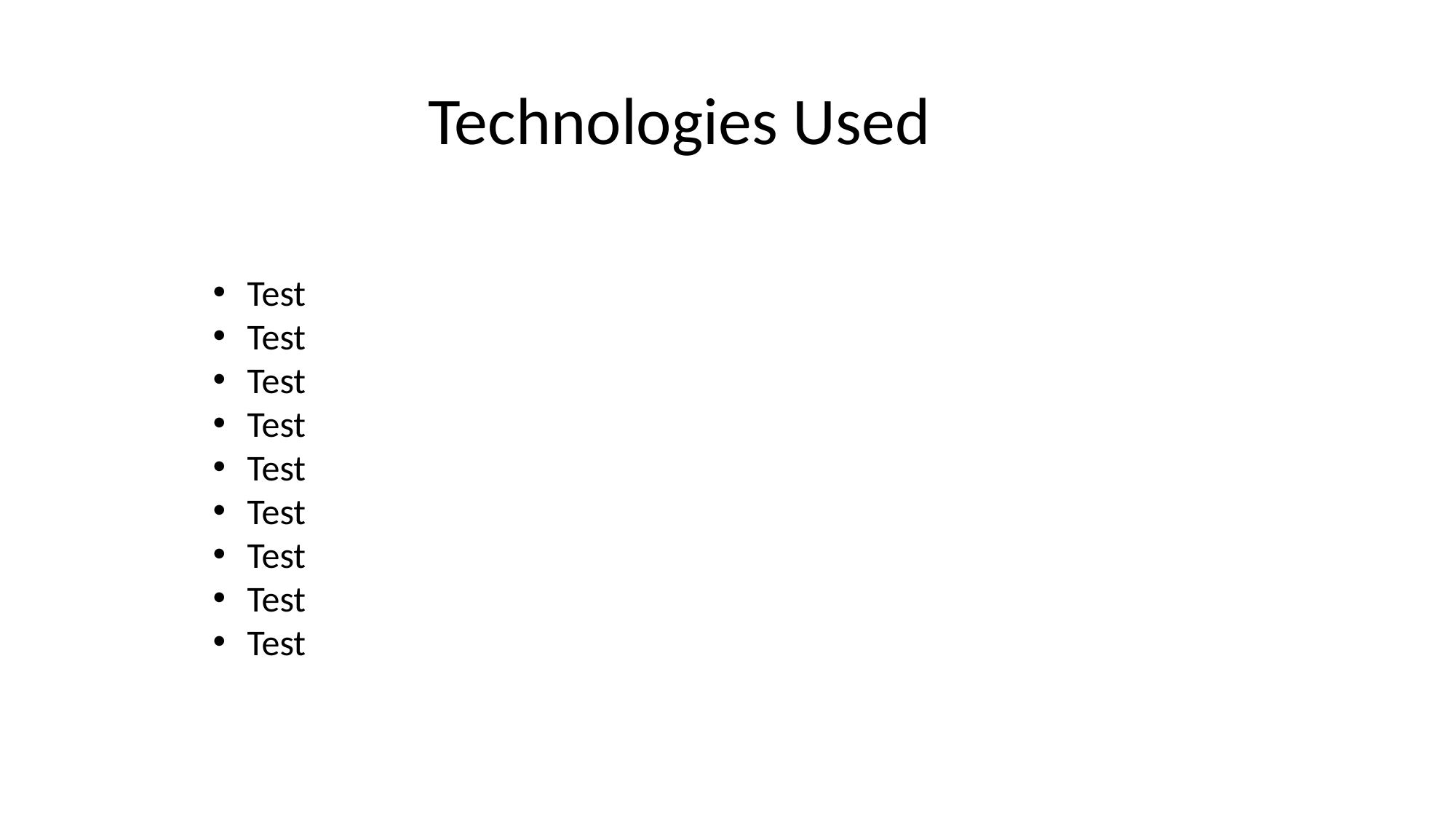

# Technologies Used
Test
Test
Test
Test
Test
Test
Test
Test
Test